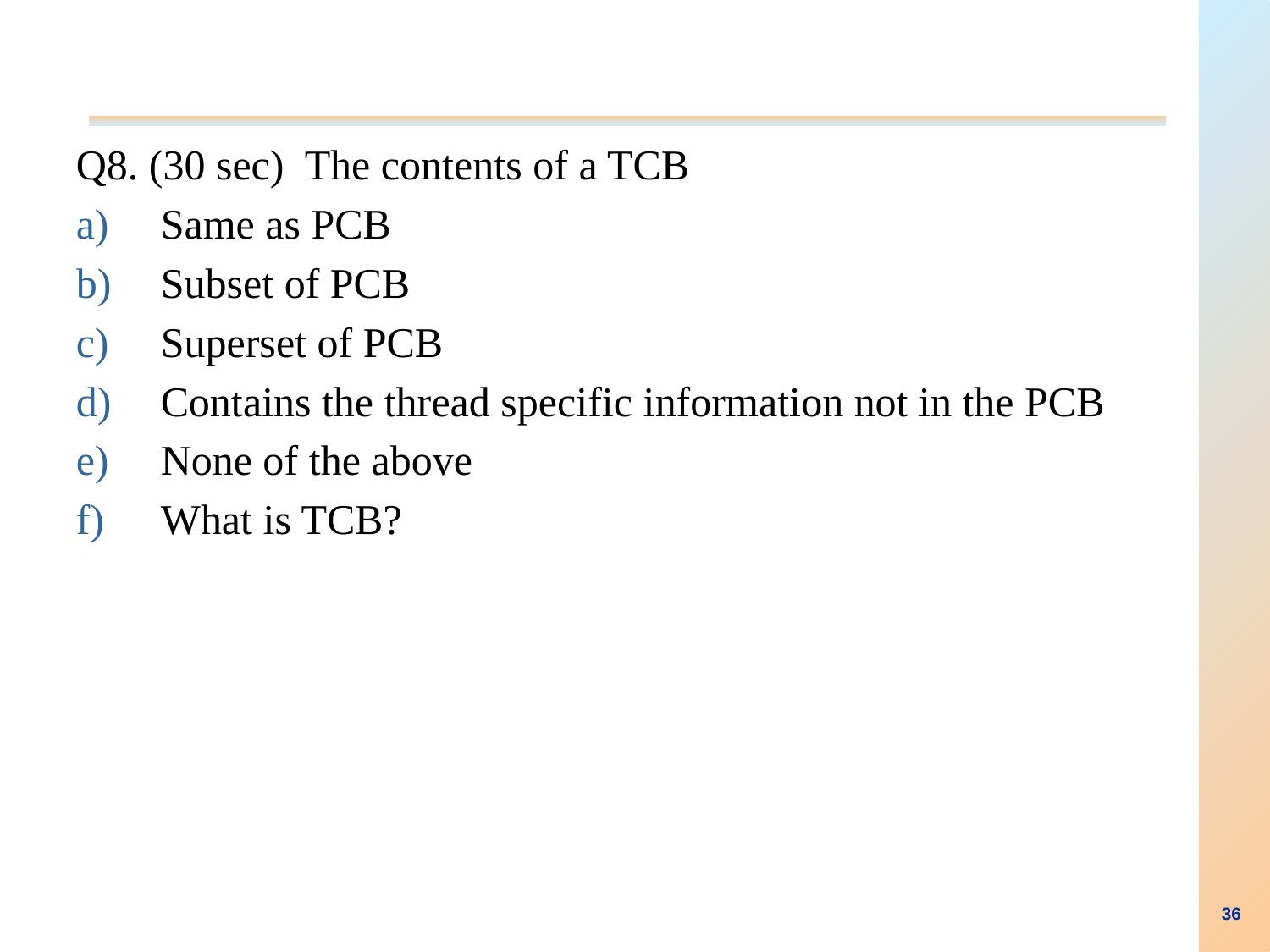

Q8. (30 sec)  The contents of a TCB
Same as PCB
Subset of PCB
Superset of PCB
Contains the thread specific information not in the PCB
None of the above
What is TCB?